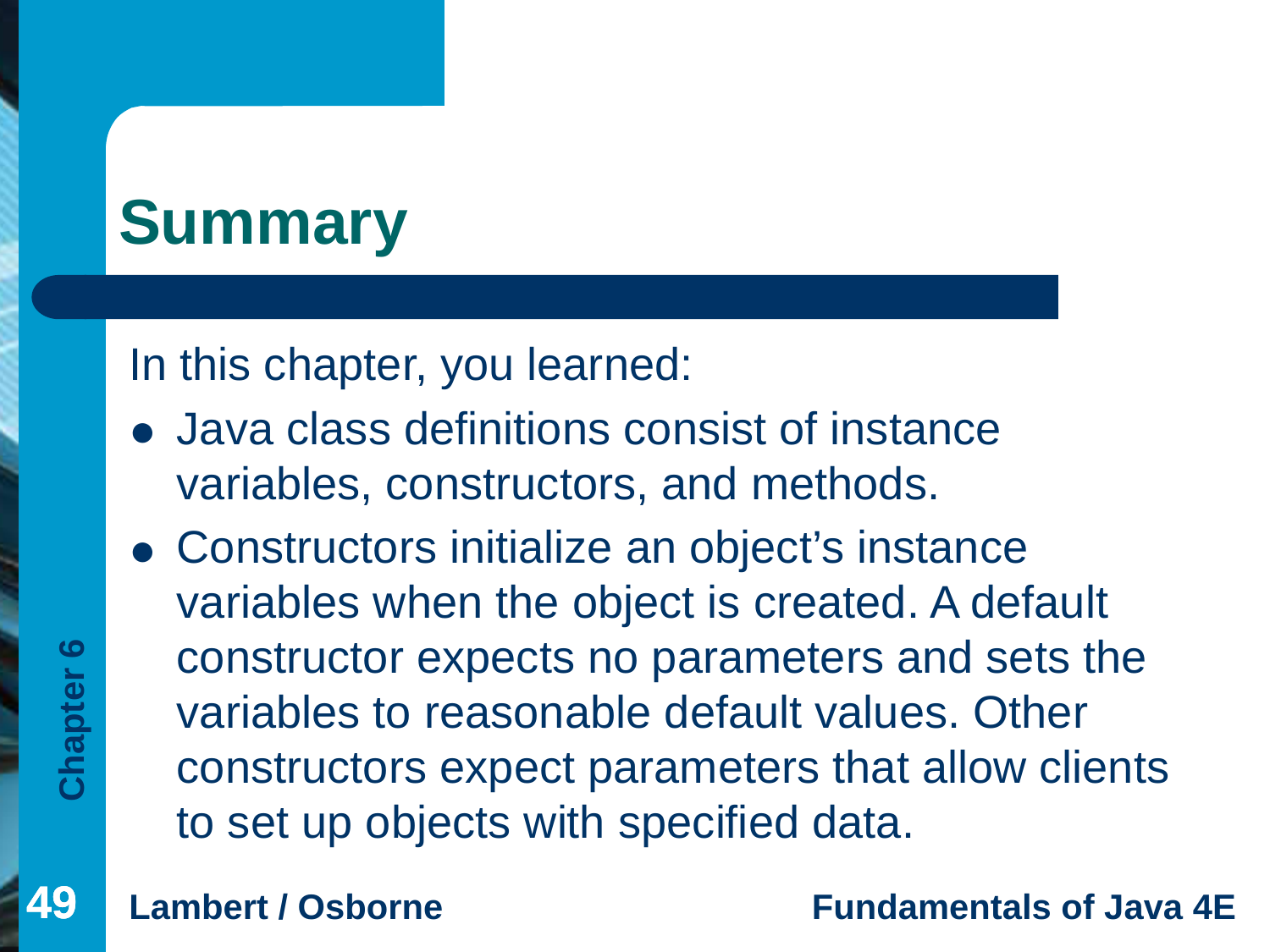

# Summary
In this chapter, you learned:
Java class definitions consist of instance variables, constructors, and methods.
Constructors initialize an object’s instance variables when the object is created. A default constructor expects no parameters and sets the variables to reasonable default values. Other constructors expect parameters that allow clients to set up objects with specified data.
49
49
49